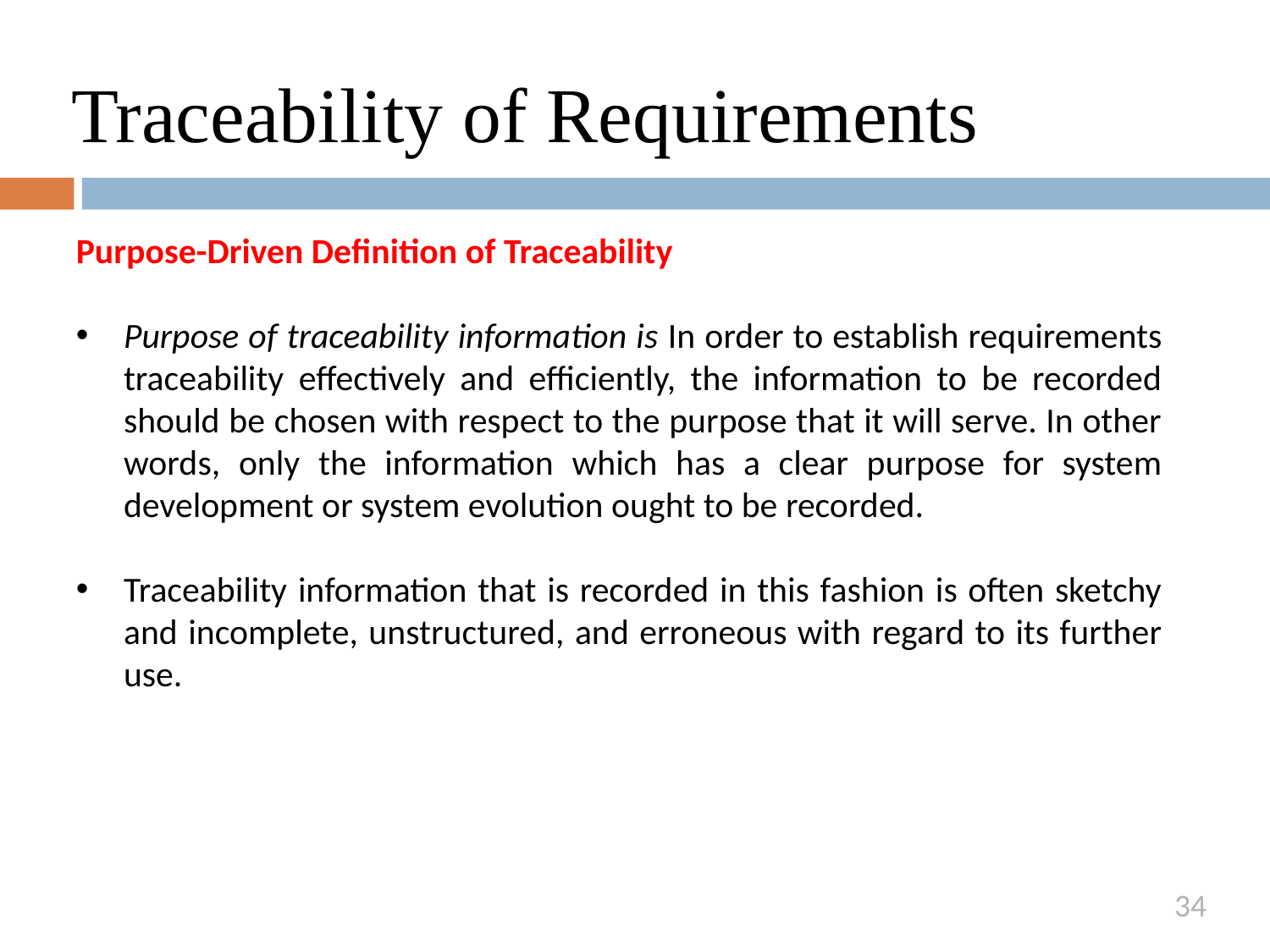

# Traceability of Requirements
Purpose-Driven Definition of Traceability

Purpose of traceability information is In order to establish requirements traceability effectively and efficiently, the information to be recorded should be chosen with respect to the purpose that it will serve. In other words, only the information which has a clear purpose for system development or system evolution ought to be recorded.

Traceability information that is recorded in this fashion is often sketchy and incomplete, unstructured, and erroneous with regard to its further use.
34